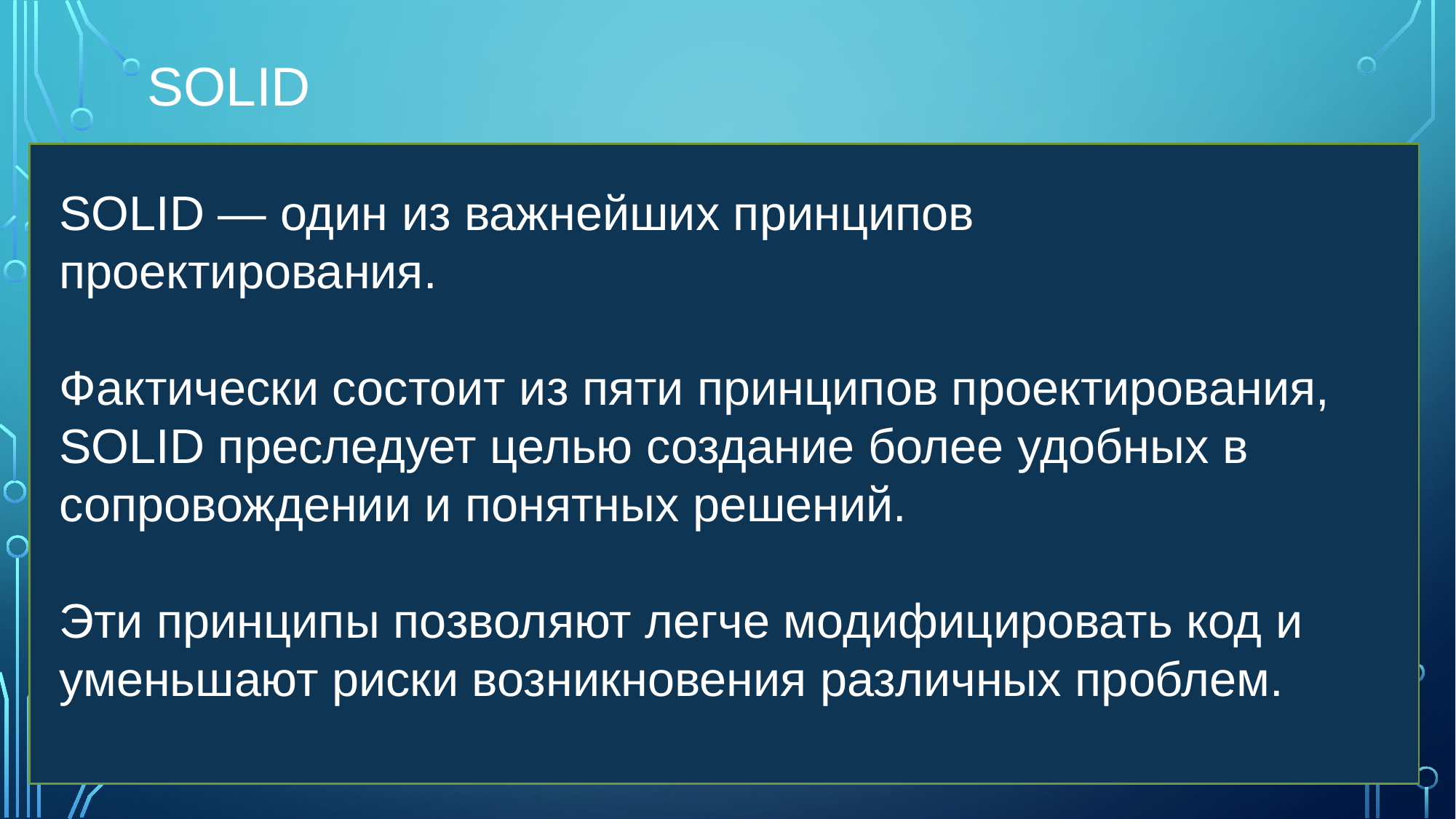

# SOLID

SOLID — один из важнейших принципов проектирования.

Фактически состоит из пяти принципов проектирования, SOLID преследует целью создание более удобных в сопровождении и понятных решений.

Эти принципы позволяют легче модифицировать код и уменьшают риски возникновения различных проблем.